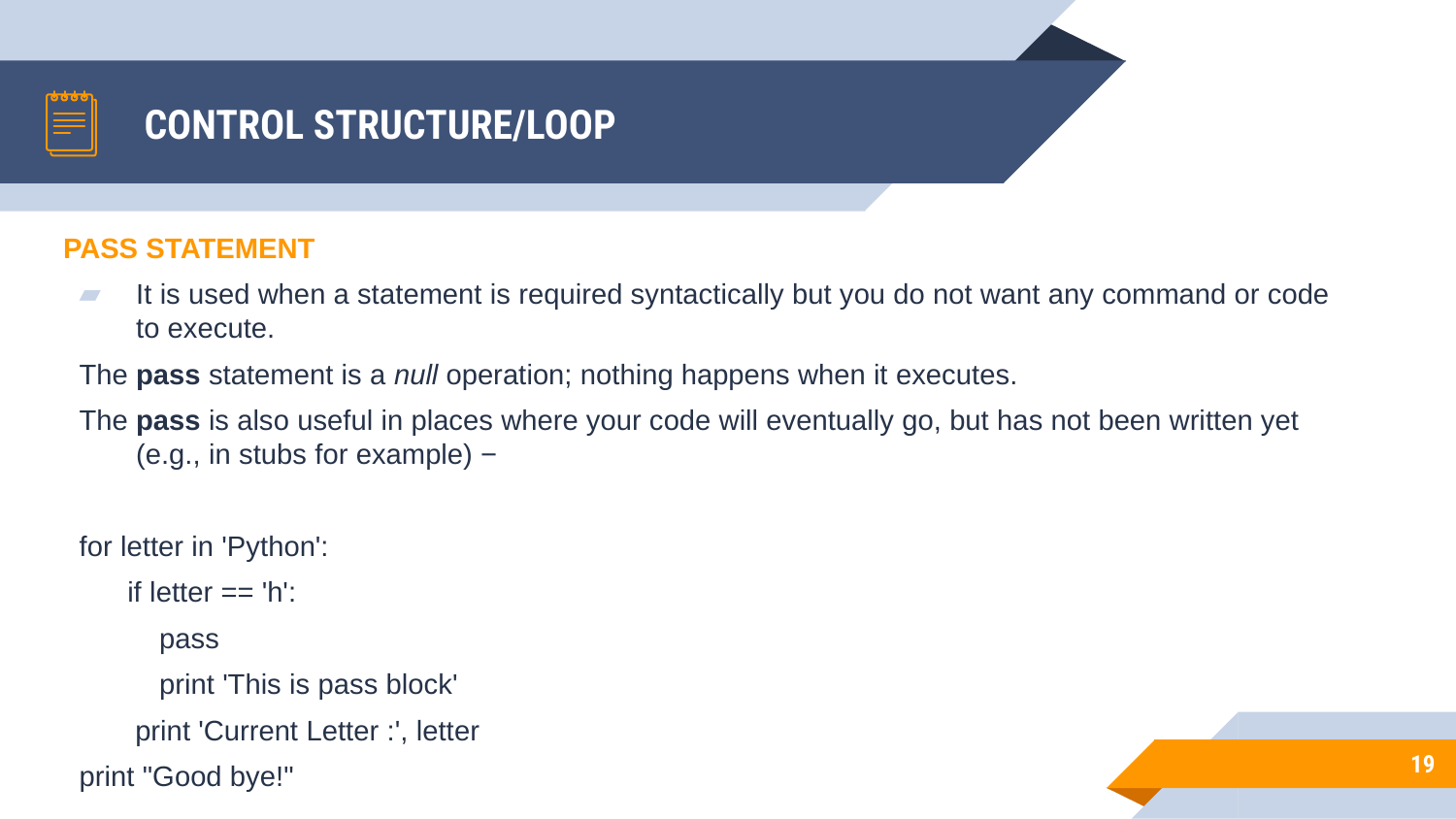

# CONTROL STRUCTURE/LOOP

PASS STATEMENT
It is used when a statement is required syntactically but you do not want any command or code to execute.
The pass statement is a null operation; nothing happens when it executes.
The pass is also useful in places where your code will eventually go, but has not been written yet (e.g., in stubs for example) −

for letter in 'Python':
      if letter == 'h':
          pass
          print 'This is pass block'
       print 'Current Letter :', letter
print "Good bye!"

19